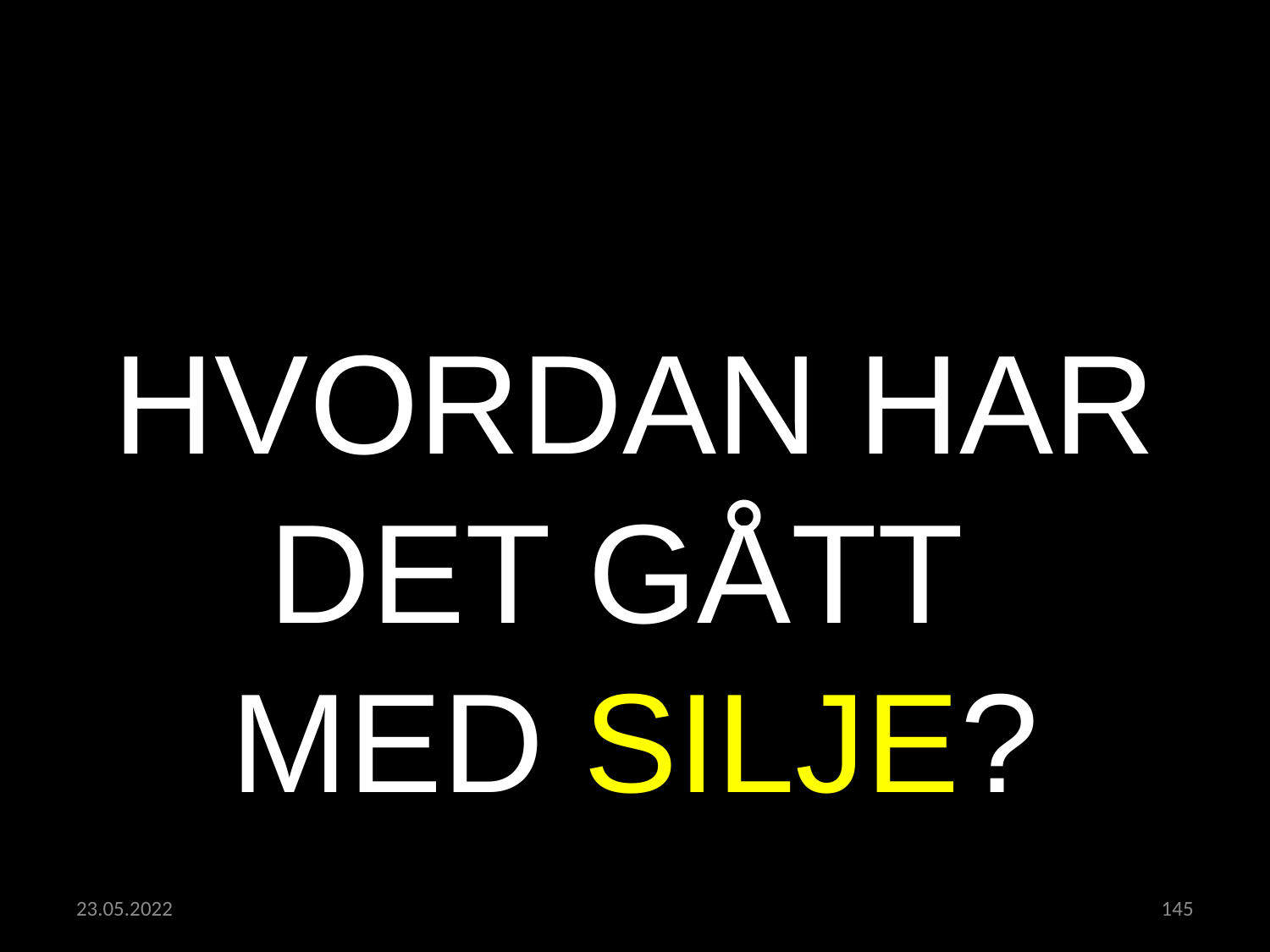

HVORDAN HAR DET GÅTT
MED SILJE?
23.05.2022
145